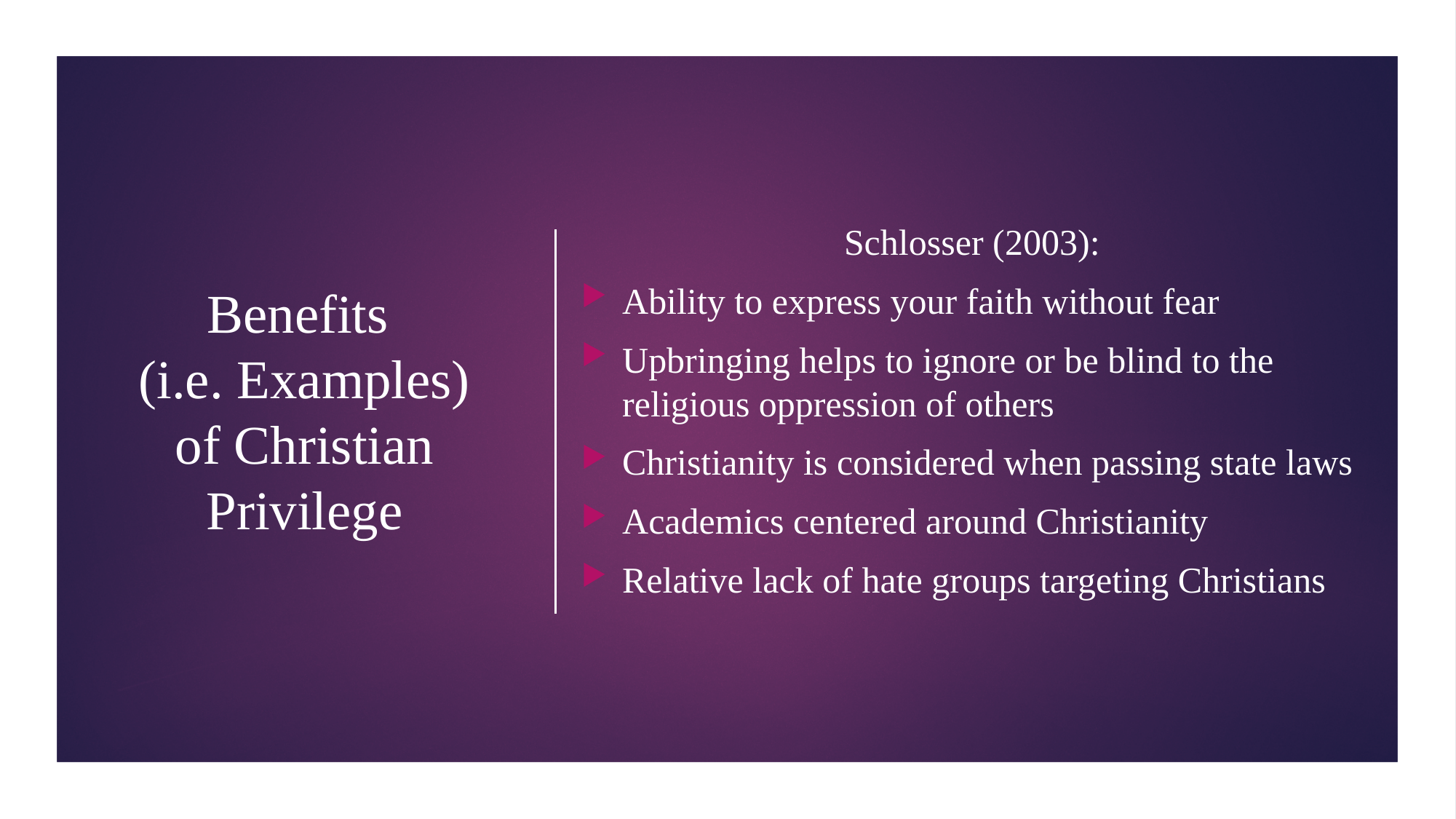

# Benefits (i.e. Examples) of Christian Privilege
Schlosser (2003):
Ability to express your faith without fear
Upbringing helps to ignore or be blind to the religious oppression of others
Christianity is considered when passing state laws
Academics centered around Christianity
Relative lack of hate groups targeting Christians